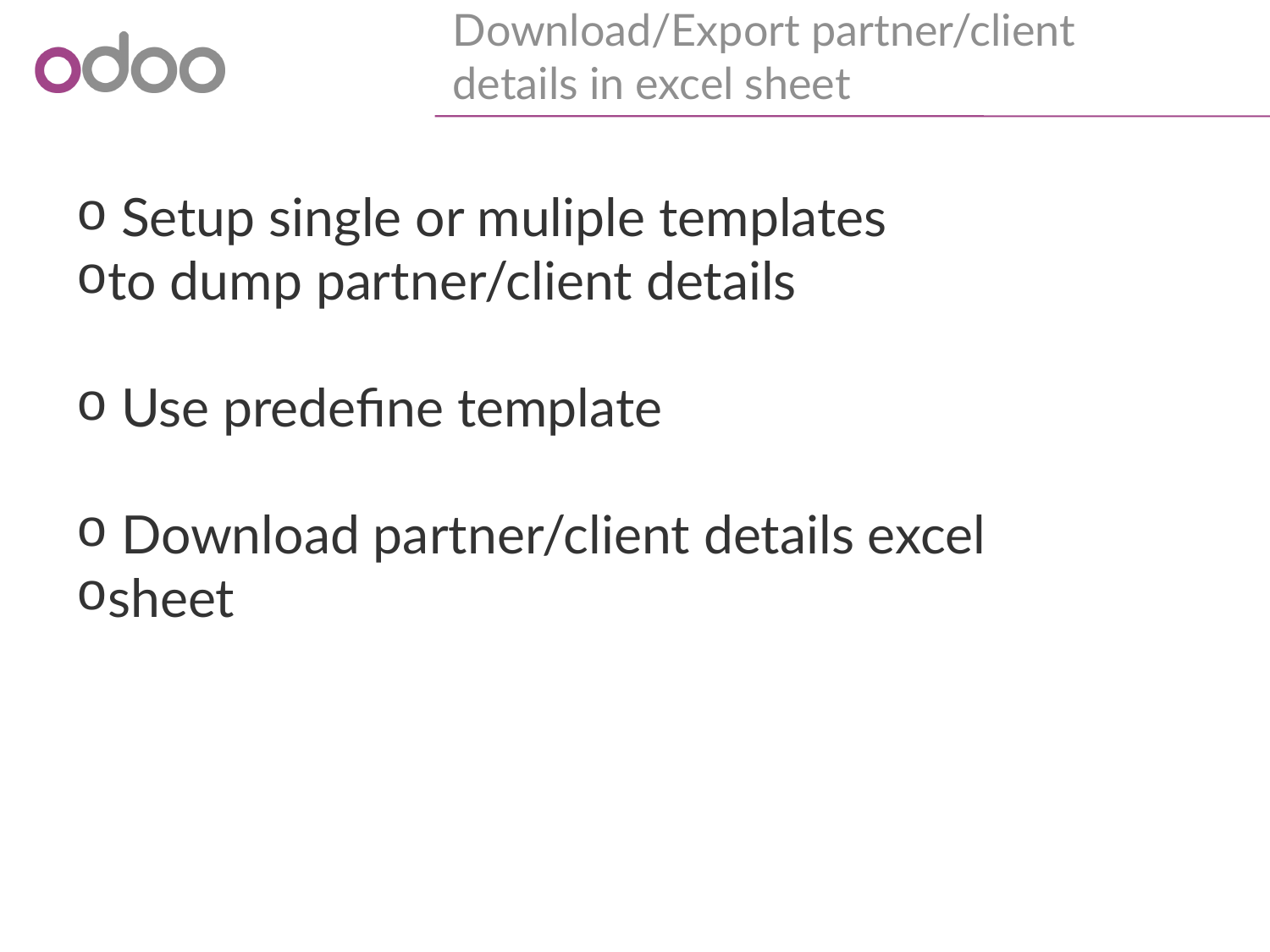

Download/Export partner/client details in excel sheet
 Setup single or muliple templates
to dump partner/client details

 Use predefine template

 Download partner/client details excel
sheet